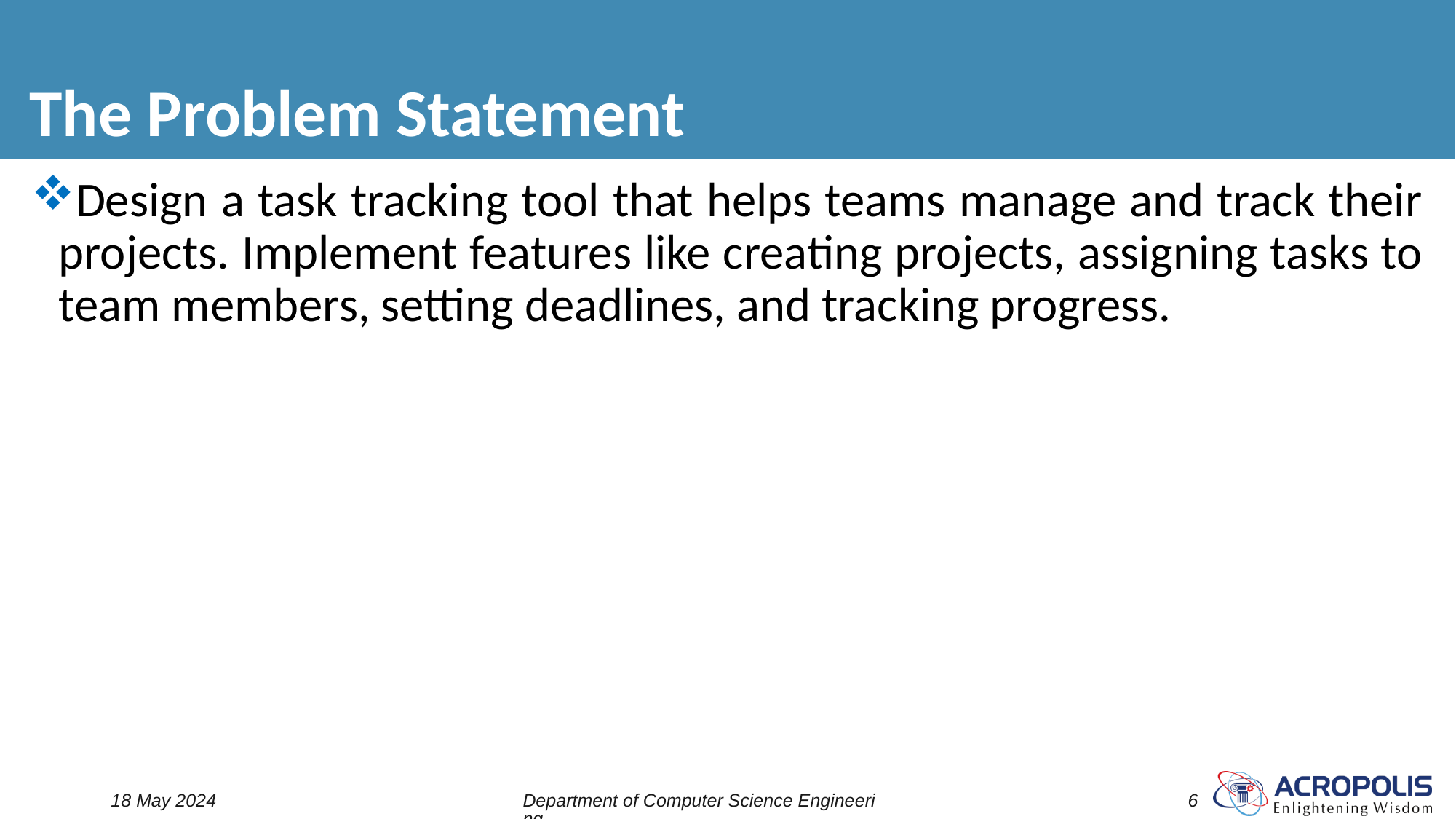

# The Problem Statement
Design a task tracking tool that helps teams manage and track their projects. Implement features like creating projects, assigning tasks to team members, setting deadlines, and tracking progress.
18 May 2024
Department of Computer Science Engineering
6